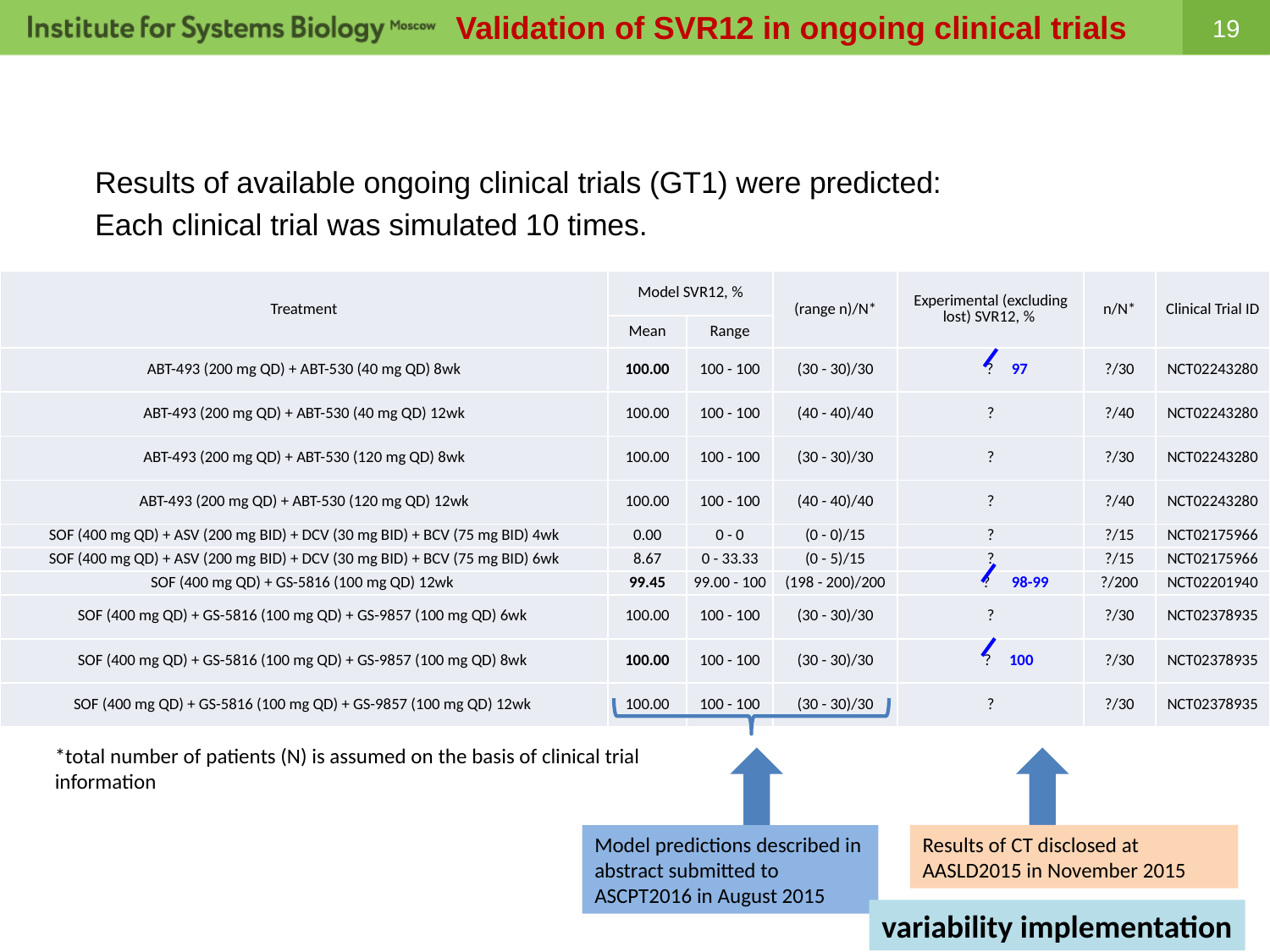

Validation of SVR12 in ongoing clinical trials
Results of available ongoing clinical trials (GT1) were predicted:
Each clinical trial was simulated 10 times.
| Treatment | Model SVR12, % |  | (range n)/N\* | Experimental (excluding lost) SVR12, % | n/N\* | Clinical Trial ID |
| --- | --- | --- | --- | --- | --- | --- |
|  | Mean | Range |  |  |  |  |
| ABT-493 (200 mg QD) + ABT-530 (40 mg QD) 8wk | 100.00 | 100 - 100 | (30 - 30)/30 | ? 97 | ?/30 | NCT02243280 |
| ABT-493 (200 mg QD) + ABT-530 (40 mg QD) 12wk | 100.00 | 100 - 100 | (40 - 40)/40 | ? | ?/40 | NCT02243280 |
| ABT-493 (200 mg QD) + ABT-530 (120 mg QD) 8wk | 100.00 | 100 - 100 | (30 - 30)/30 | ? | ?/30 | NCT02243280 |
| ABT-493 (200 mg QD) + ABT-530 (120 mg QD) 12wk | 100.00 | 100 - 100 | (40 - 40)/40 | ? | ?/40 | NCT02243280 |
| SOF (400 mg QD) + ASV (200 mg BID) + DCV (30 mg BID) + BCV (75 mg BID) 4wk | 0.00 | 0 - 0 | (0 - 0)/15 | ? | ?/15 | NCT02175966 |
| SOF (400 mg QD) + ASV (200 mg BID) + DCV (30 mg BID) + BCV (75 mg BID) 6wk | 8.67 | 0 - 33.33 | (0 - 5)/15 | ? | ?/15 | NCT02175966 |
| SOF (400 mg QD) + GS-5816 (100 mg QD) 12wk | 99.45 | 99.00 - 100 | (198 - 200)/200 | ? 98-99 | ?/200 | NCT02201940 |
| SOF (400 mg QD) + GS-5816 (100 mg QD) + GS-9857 (100 mg QD) 6wk | 100.00 | 100 - 100 | (30 - 30)/30 | ? | ?/30 | NCT02378935 |
| SOF (400 mg QD) + GS-5816 (100 mg QD) + GS-9857 (100 mg QD) 8wk | 100.00 | 100 - 100 | (30 - 30)/30 | ? 100 | ?/30 | NCT02378935 |
| SOF (400 mg QD) + GS-5816 (100 mg QD) + GS-9857 (100 mg QD) 12wk | 100.00 | 100 - 100 | (30 - 30)/30 | ? | ?/30 | NCT02378935 |

*total number of patients (N) is assumed on the basis of clinical trial information

Model predictions described in abstract submitted to ASCPT2016 in August 2015
Results of CT disclosed at  AASLD2015 in November 2015
variability implementation